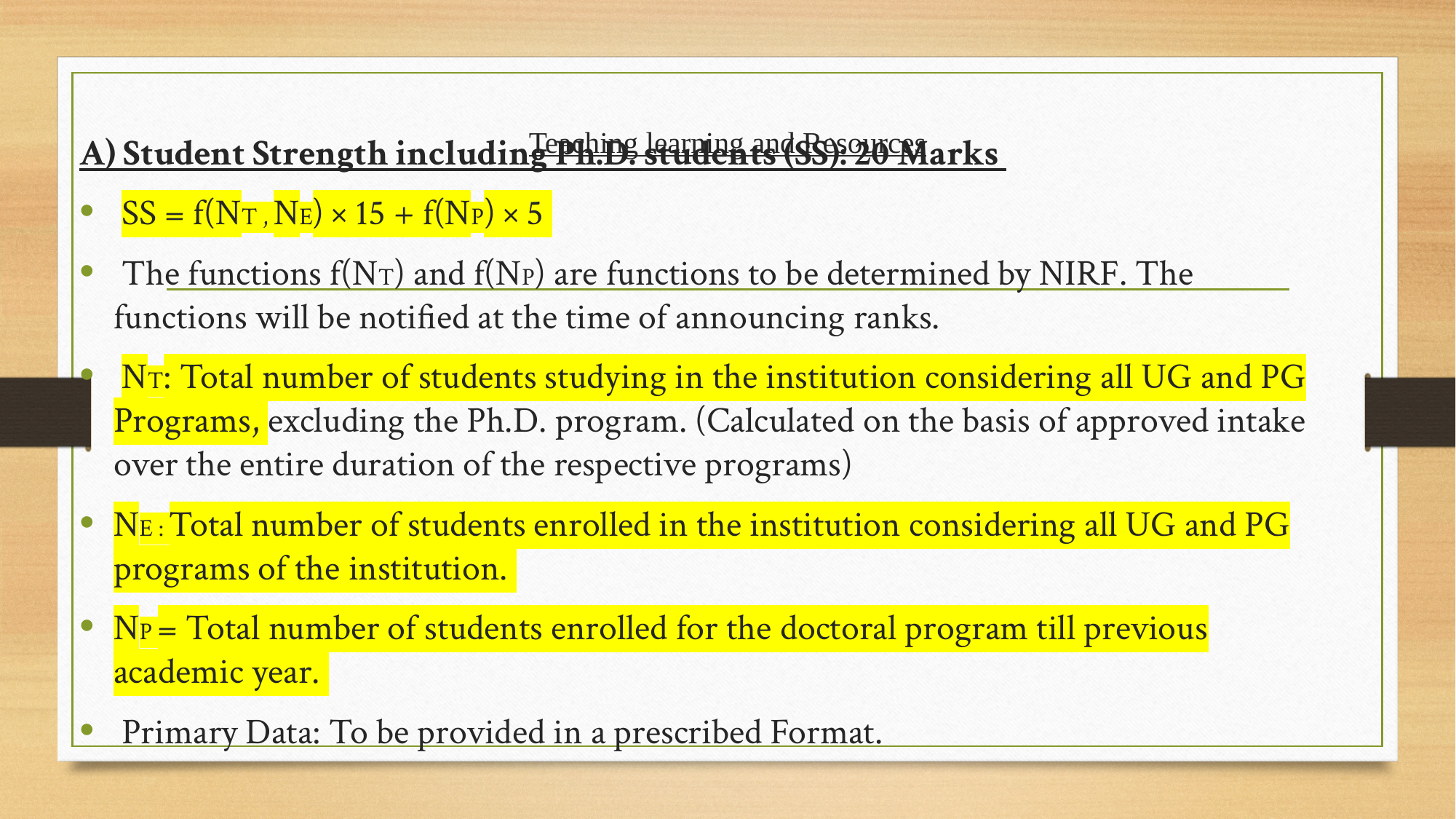

# Teaching learning and Resources
A) Student Strength including Ph.D. students (SS): 20 Marks
 SS = f(NT , NE) × 15 + f(NP) × 5
 The functions f(NT) and f(NP) are functions to be determined by NIRF. The functions will be notified at the time of announcing ranks.
 NT: Total number of students studying in the institution considering all UG and PG Programs, excluding the Ph.D. program. (Calculated on the basis of approved intake over the entire duration of the respective programs)
NE : Total number of students enrolled in the institution considering all UG and PG programs of the institution.
NP = Total number of students enrolled for the doctoral program till previous academic year.
 Primary Data: To be provided in a prescribed Format.
15